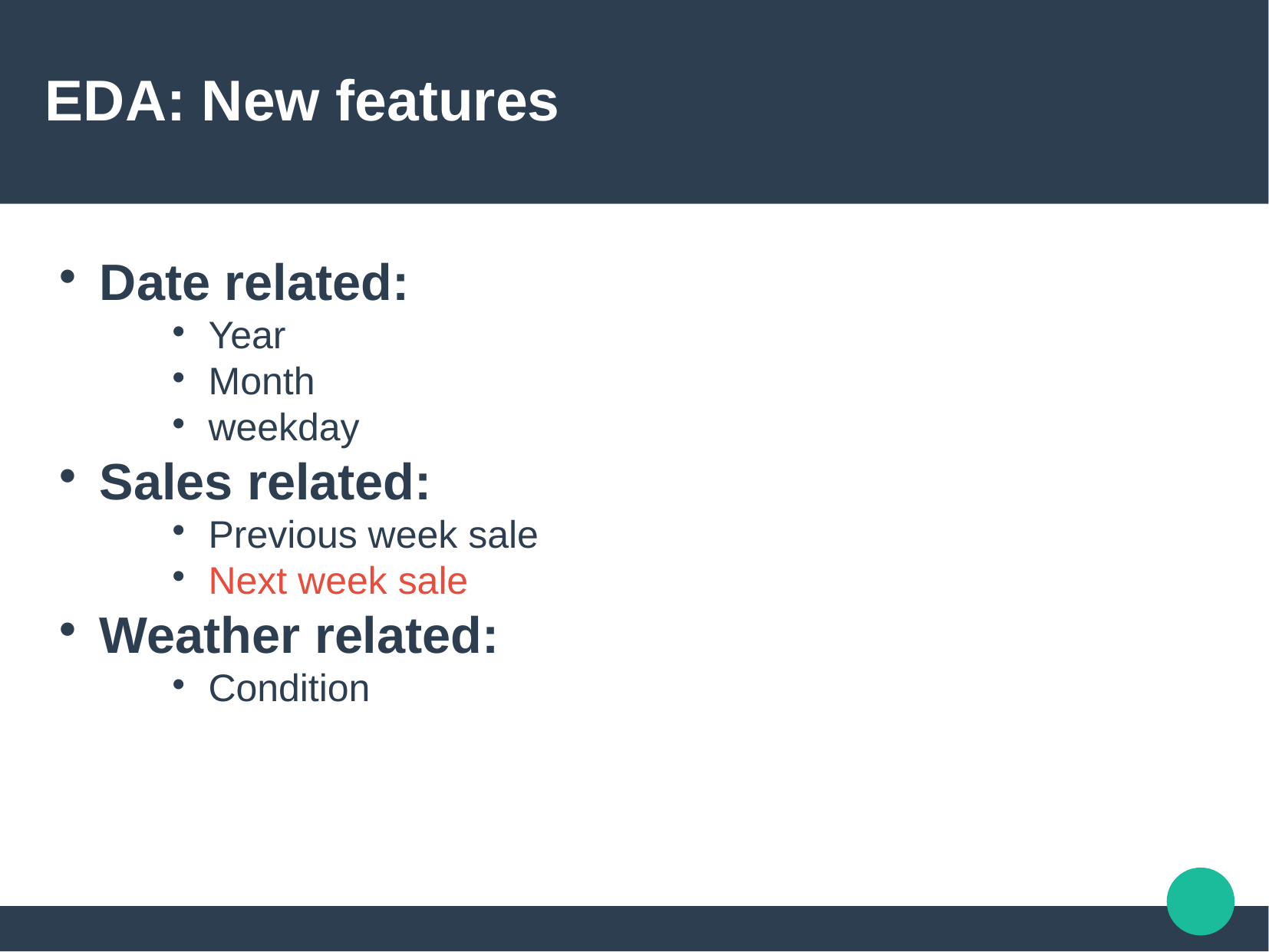

EDA: New features
Date related:
Year
Month
weekday
Sales related:
Previous week sale
Next week sale
Weather related:
Condition